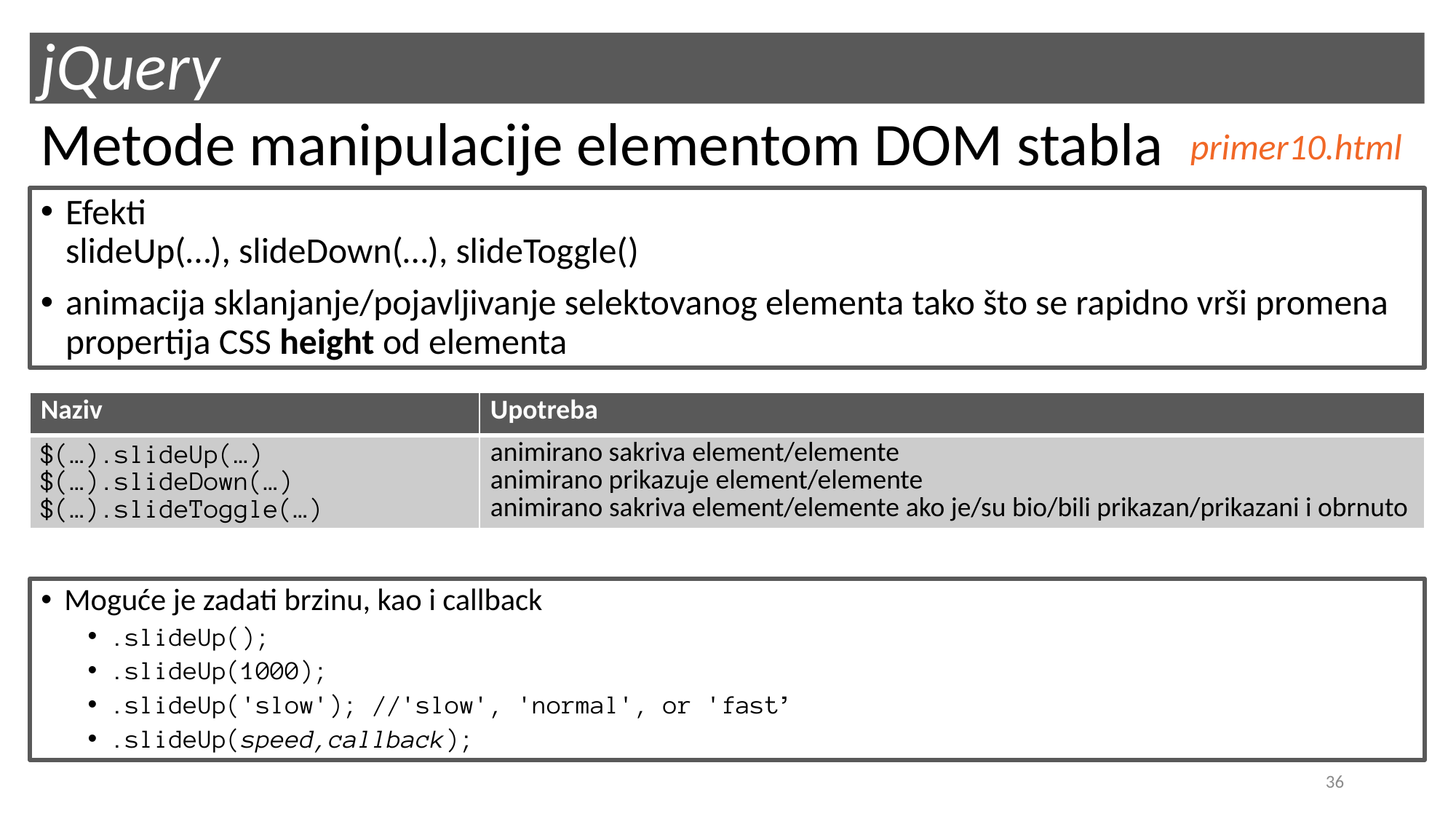

# jQuery
Metode manipulacije elementom DOM stabla
primer10.html
Efekti
slideUp(…), slideDown(…), slideToggle()
animacija sklanjanje/pojavljivanje selektovanog elementa tako što se rapidno vrši promena propertija CSS height od elementa

| Naziv | Upotreba |
| --- | --- |
| $(…).slideUp(…) $(…).slideDown(…) $(…).slideToggle(…) | animirano sakriva element/elemente animirano prikazuje element/elemente animirano sakriva element/elemente ako je/su bio/bili prikazan/prikazani i obrnuto |
Moguće je zadati brzinu, kao i callback
.slideUp();
.slideUp(1000);
.slideUp('slow'); //'slow', 'normal', or 'fast’
.slideUp(speed,callback);

36